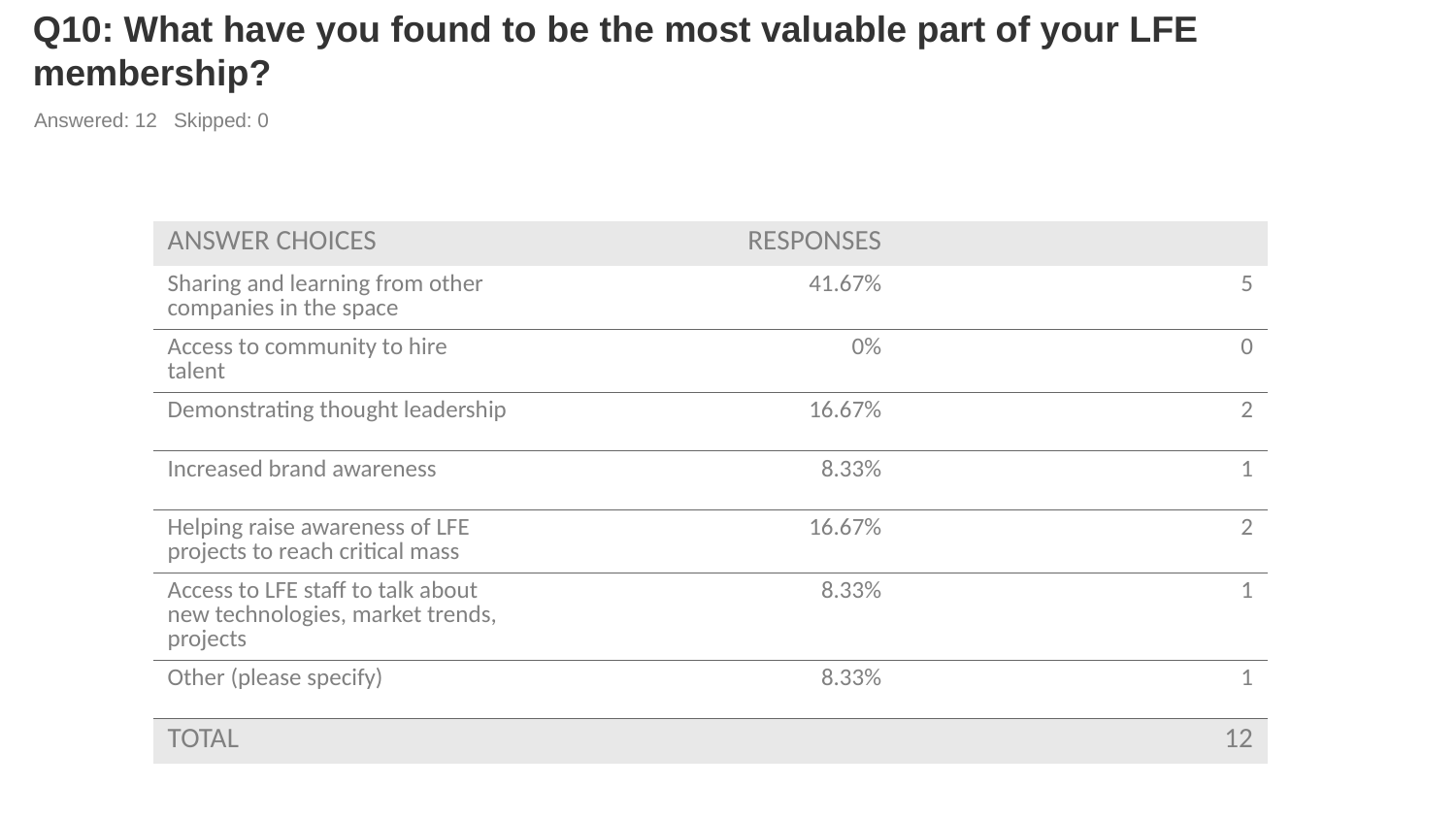

# Q10: What have you found to be the most valuable part of your LFE membership?
Answered: 12   Skipped: 0
| ANSWER CHOICES | RESPONSES |  |
| --- | --- | --- |
| Sharing and learning from other companies in the space | 41.67% | 5 |
| Access to community to hire talent | 0% | 0 |
| Demonstrating thought leadership | 16.67% | 2 |
| Increased brand awareness | 8.33% | 1 |
| Helping raise awareness of LFE projects to reach critical mass | 16.67% | 2 |
| Access to LFE staff to talk about new technologies, market trends, projects | 8.33% | 1 |
| Other (please specify) | 8.33% | 1 |
| TOTAL |  | 12 |